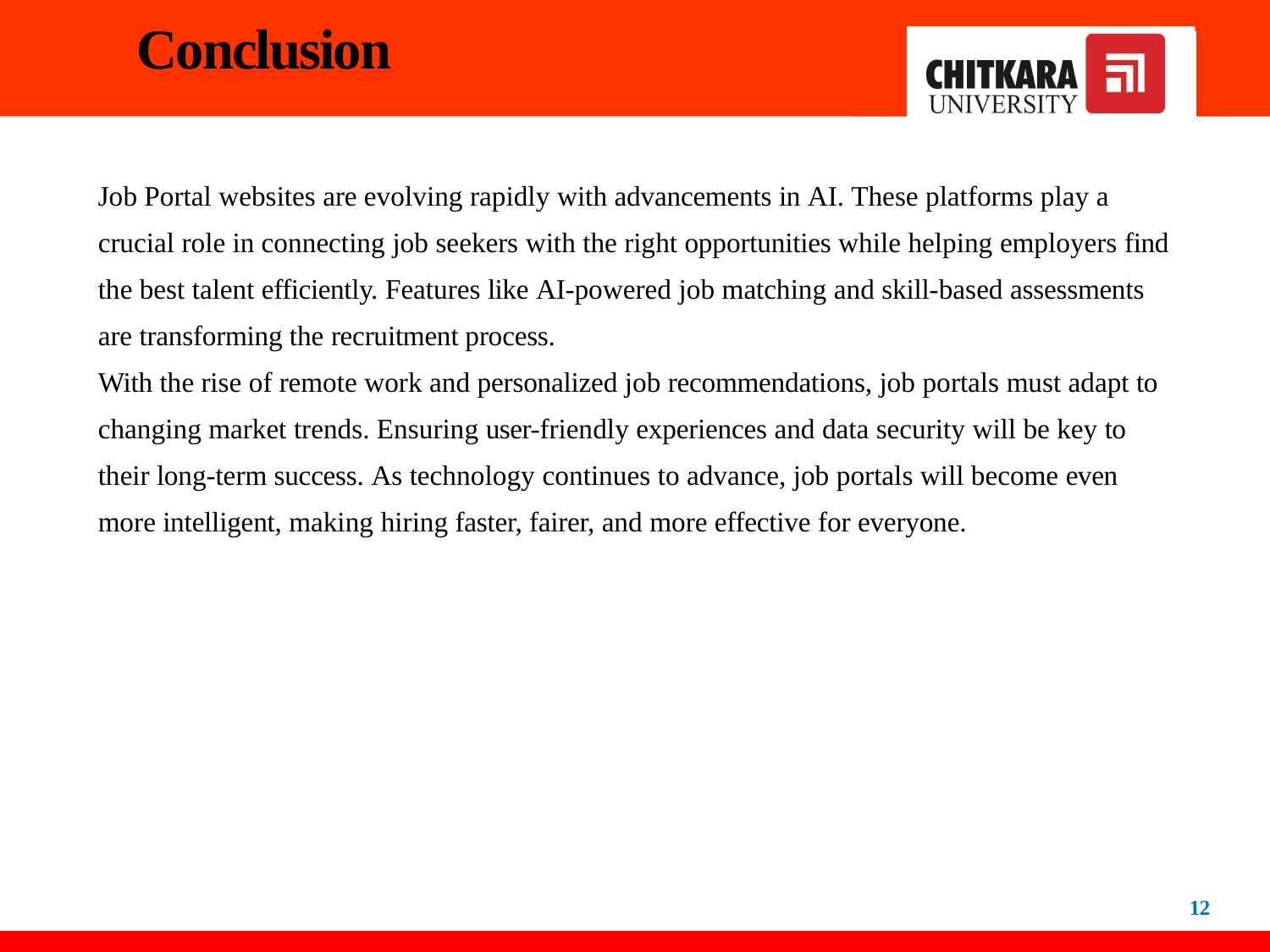

# Conclusion
Job Portal websites are evolving rapidly with advancements in AI. These platforms play a crucial role in connecting job seekers with the right opportunities while helping employers find the best talent efficiently. Features like AI-powered job matching and skill-based assessments are transforming the recruitment process.
With the rise of remote work and personalized job recommendations, job portals must adapt to changing market trends. Ensuring user-friendly experiences and data security will be key to their long-term success. As technology continues to advance, job portals will become even more intelligent, making hiring faster, fairer, and more effective for everyone.
12